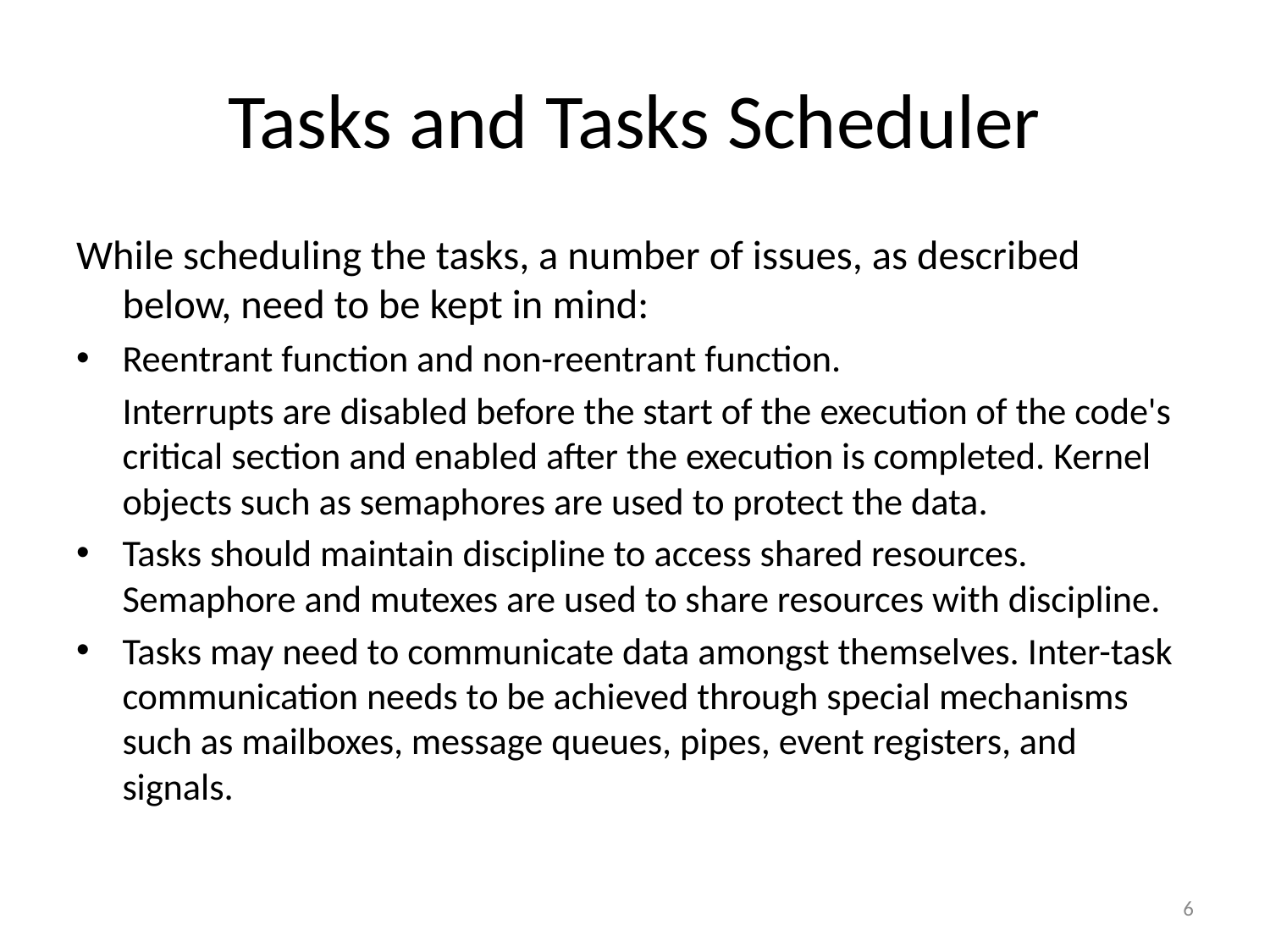

# Tasks and Tasks Scheduler
While scheduling the tasks, a number of issues, as described below, need to be kept in mind:
Reentrant function and non-reentrant function.
	Interrupts are disabled before the start of the execution of the code's critical section and enabled after the execution is completed. Kernel objects such as semaphores are used to protect the data.
Tasks should maintain discipline to access shared resources. Semaphore and mutexes are used to share resources with discipline.
Tasks may need to communicate data amongst themselves. Inter-task communication needs to be achieved through special mechanisms such as mailboxes, message queues, pipes, event registers, and signals.
6